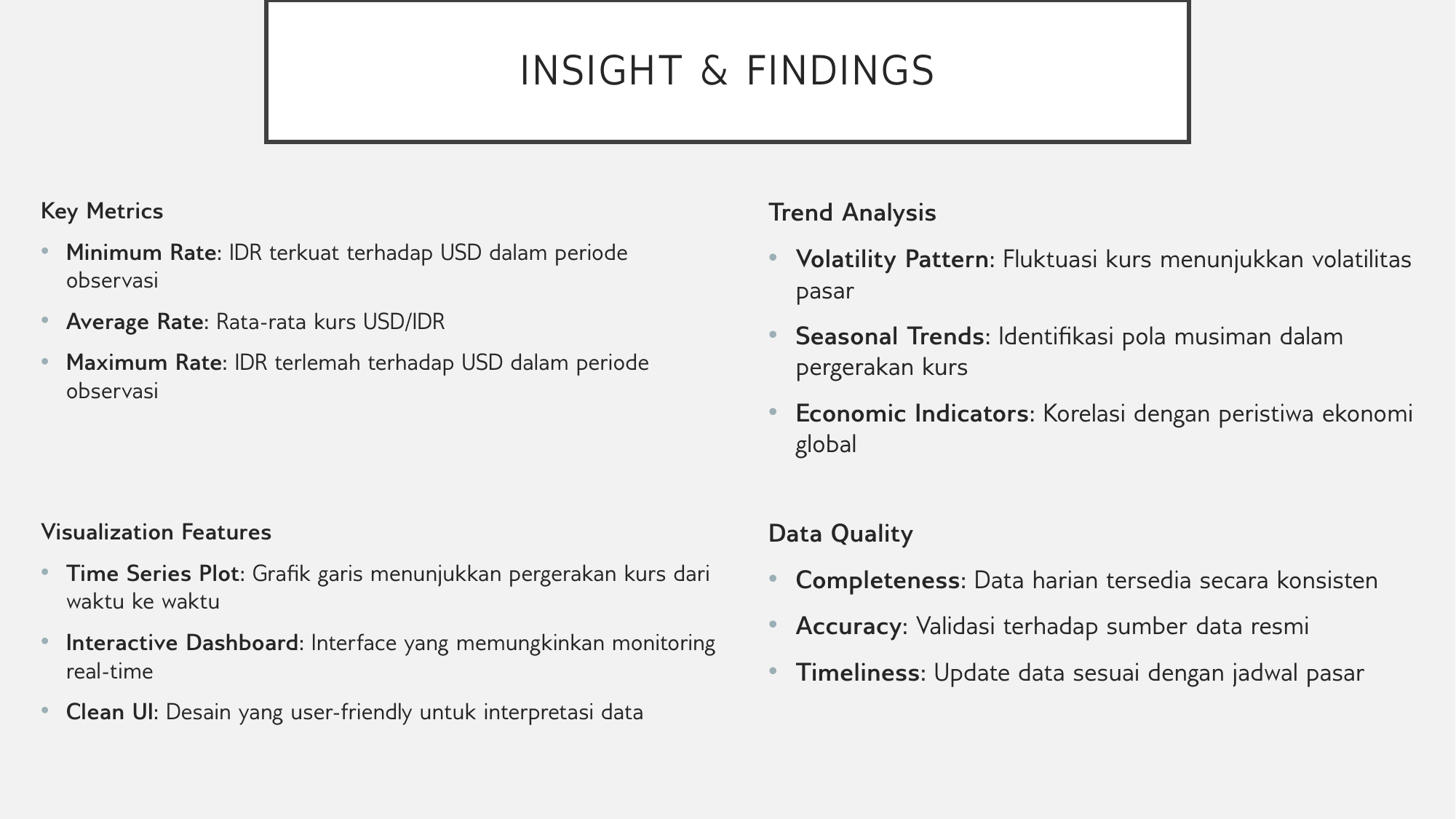

# Insight & Findings
Key Metrics
Minimum Rate: IDR terkuat terhadap USD dalam periode observasi
Average Rate: Rata-rata kurs USD/IDR
Maximum Rate: IDR terlemah terhadap USD dalam periode observasi
Trend Analysis
Volatility Pattern: Fluktuasi kurs menunjukkan volatilitas pasar
Seasonal Trends: Identifikasi pola musiman dalam pergerakan kurs
Economic Indicators: Korelasi dengan peristiwa ekonomi global
Data Quality
Completeness: Data harian tersedia secara konsisten
Accuracy: Validasi terhadap sumber data resmi
Timeliness: Update data sesuai dengan jadwal pasar
Visualization Features
Time Series Plot: Grafik garis menunjukkan pergerakan kurs dari waktu ke waktu
Interactive Dashboard: Interface yang memungkinkan monitoring real-time
Clean UI: Desain yang user-friendly untuk interpretasi data